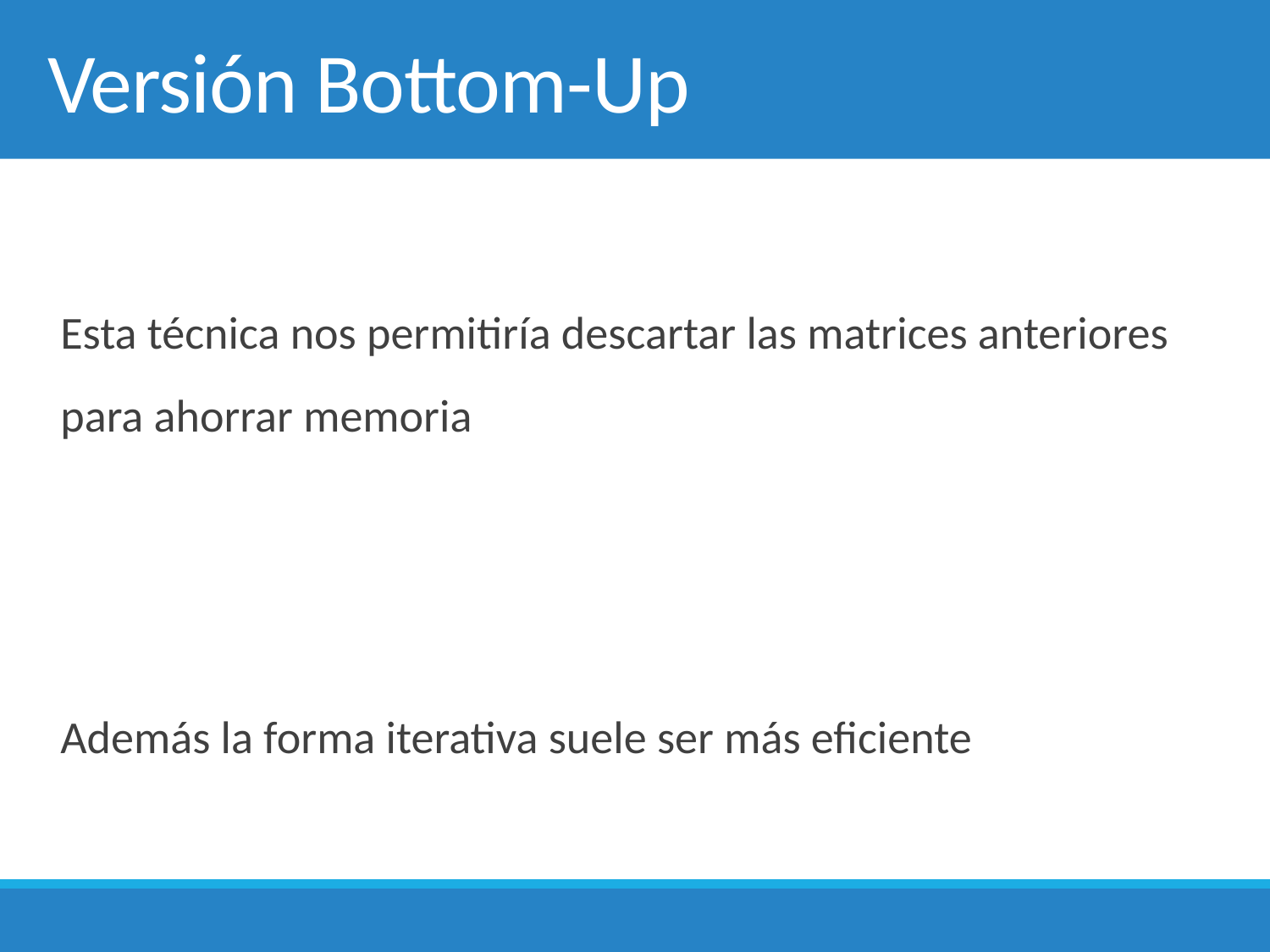

# Versión Bottom-Up
Esta técnica nos permitiría descartar las matrices anteriores para ahorrar memoria

Además la forma iterativa suele ser más eficiente